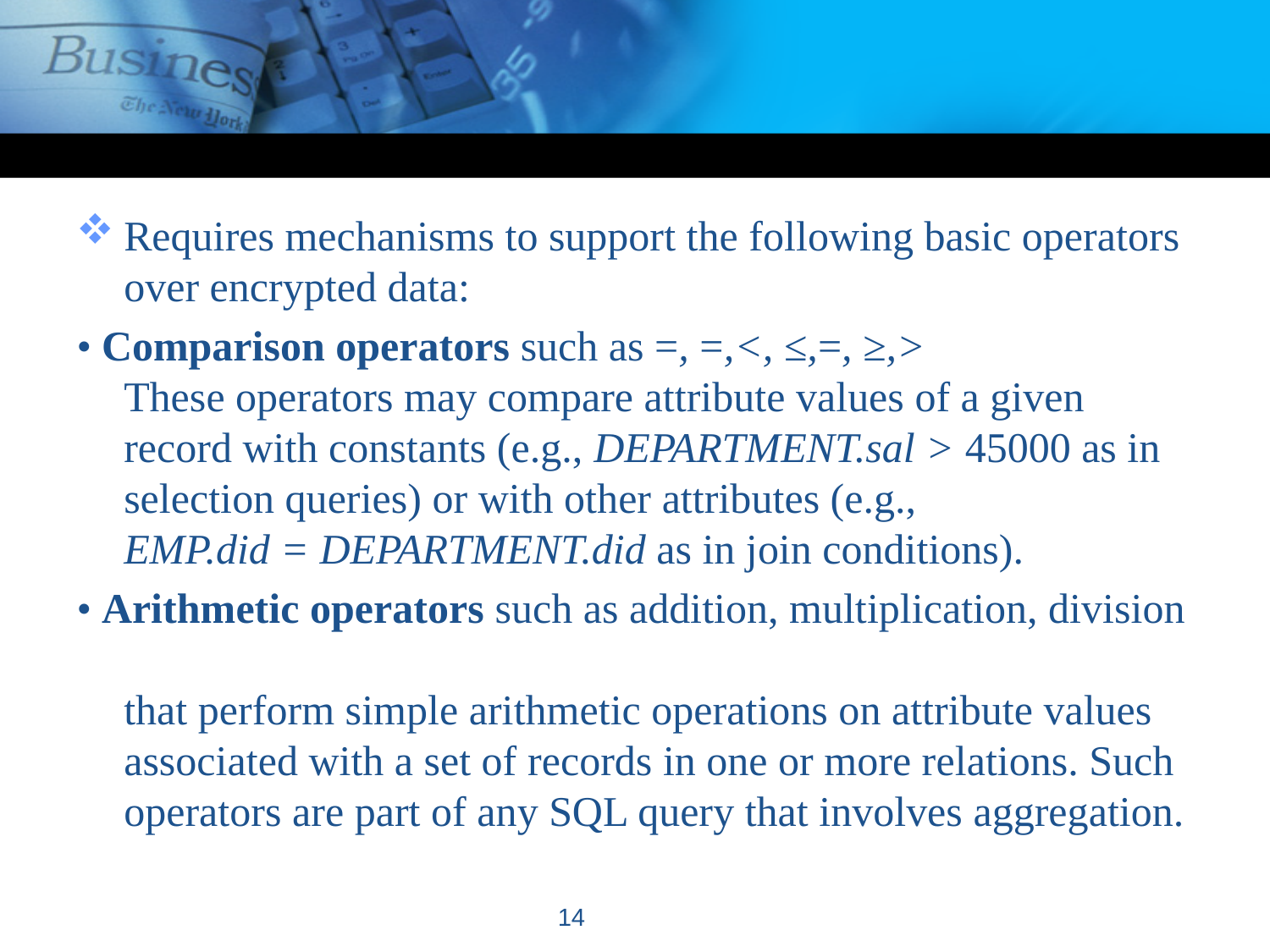

#
Requires mechanisms to support the following basic operators over encrypted data:
• Comparison operators such as =, =,<, ≤,=, ≥,>
These operators may compare attribute values of a given record with constants (e.g., DEPARTMENT.sal > 45000 as in selection queries) or with other attributes (e.g.,
EMP.did = DEPARTMENT.did as in join conditions).
• Arithmetic operators such as addition, multiplication, division
that perform simple arithmetic operations on attribute values associated with a set of records in one or more relations. Such operators are part of any SQL query that involves aggregation.
14